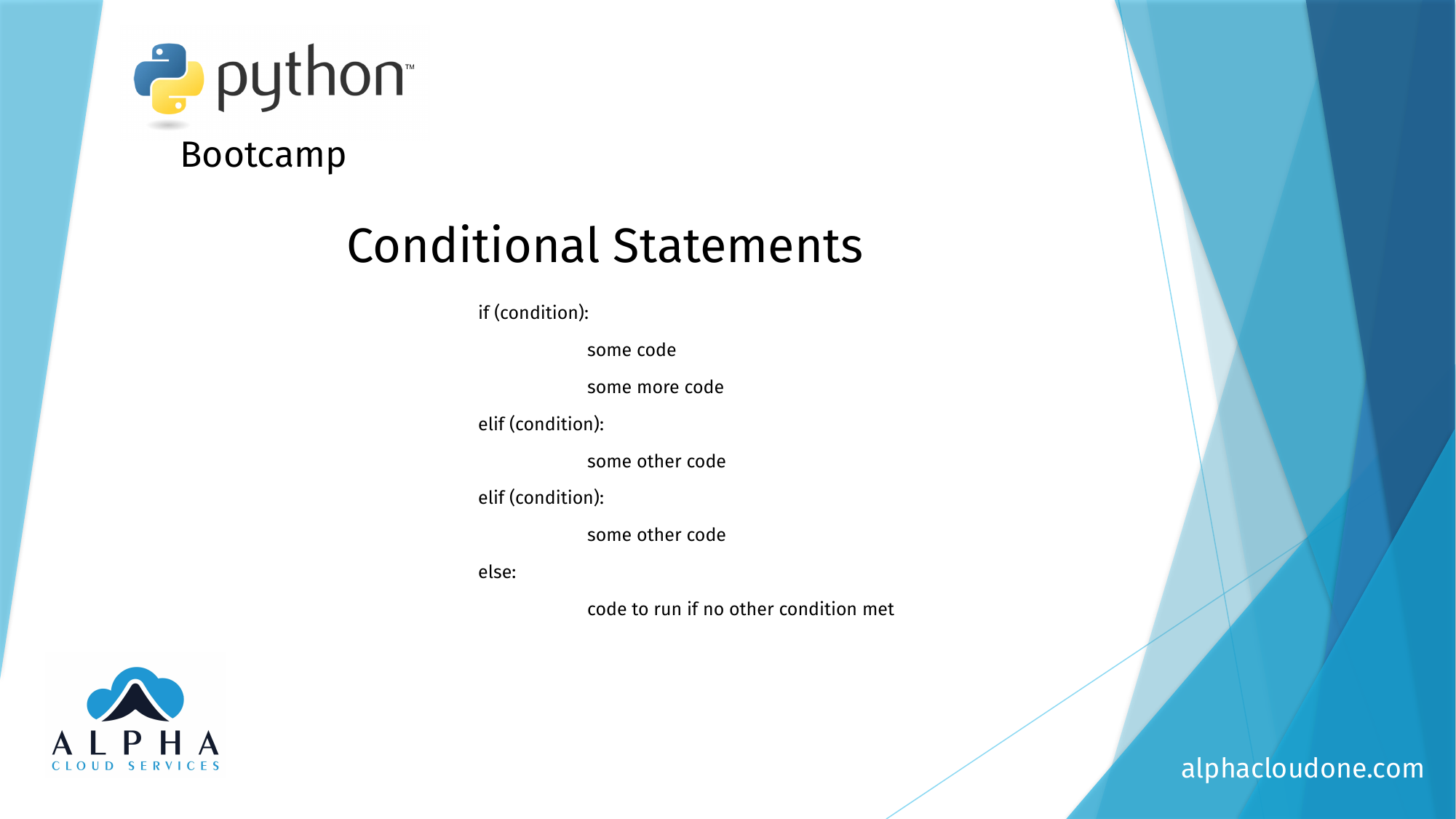

Conditional Statements
if (condition):
	some code
	some more code
elif (condition):
	some other code
elif (condition):
	some other code
else:
	code to run if no other condition met